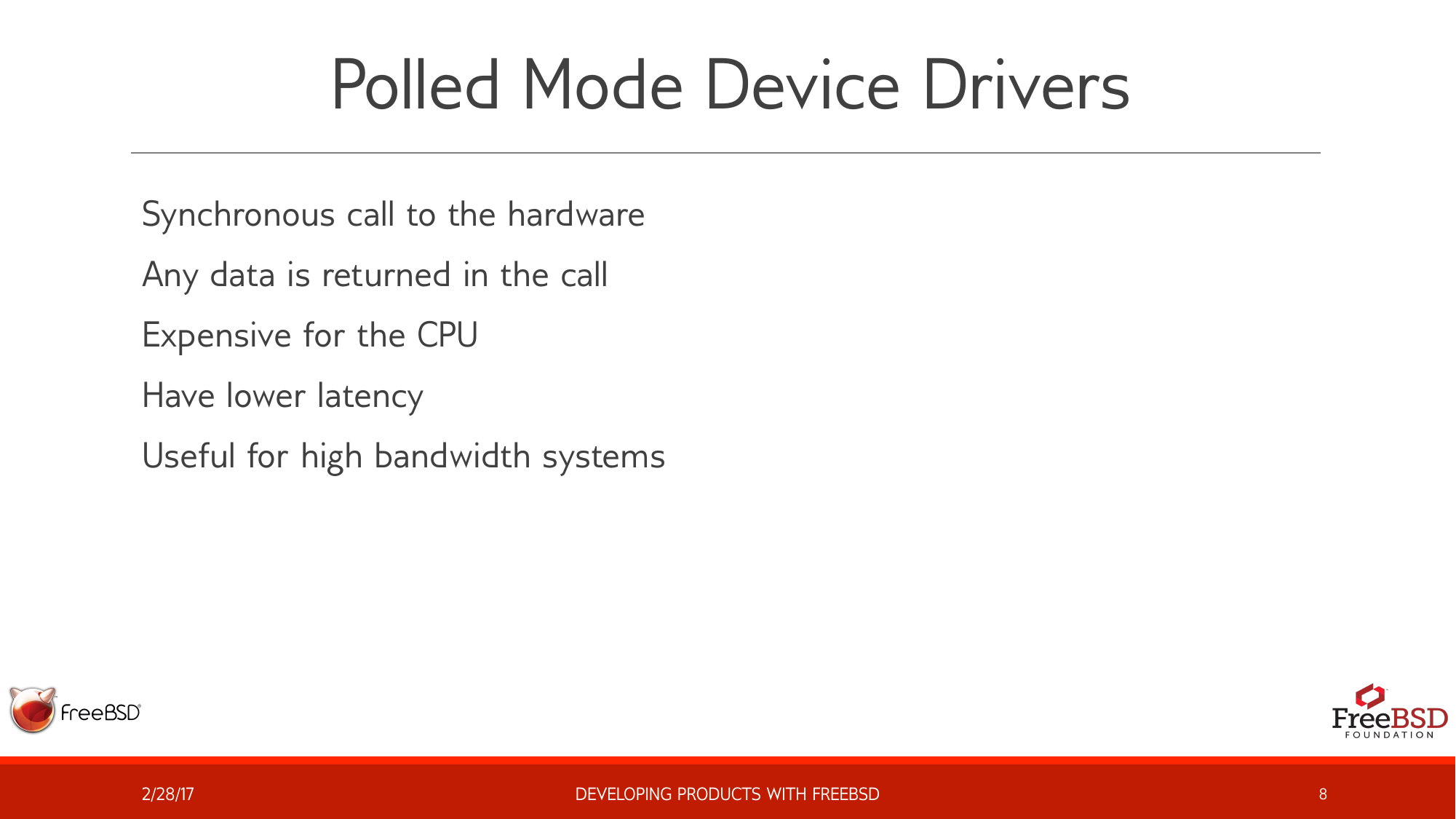

# Polled Mode Device Drivers
Synchronous call to the hardware
Any data is returned in the call
Expensive for the CPU
Have lower latency
Useful for high bandwidth systems

2/28/17
Developing Products with FreeBSD
8